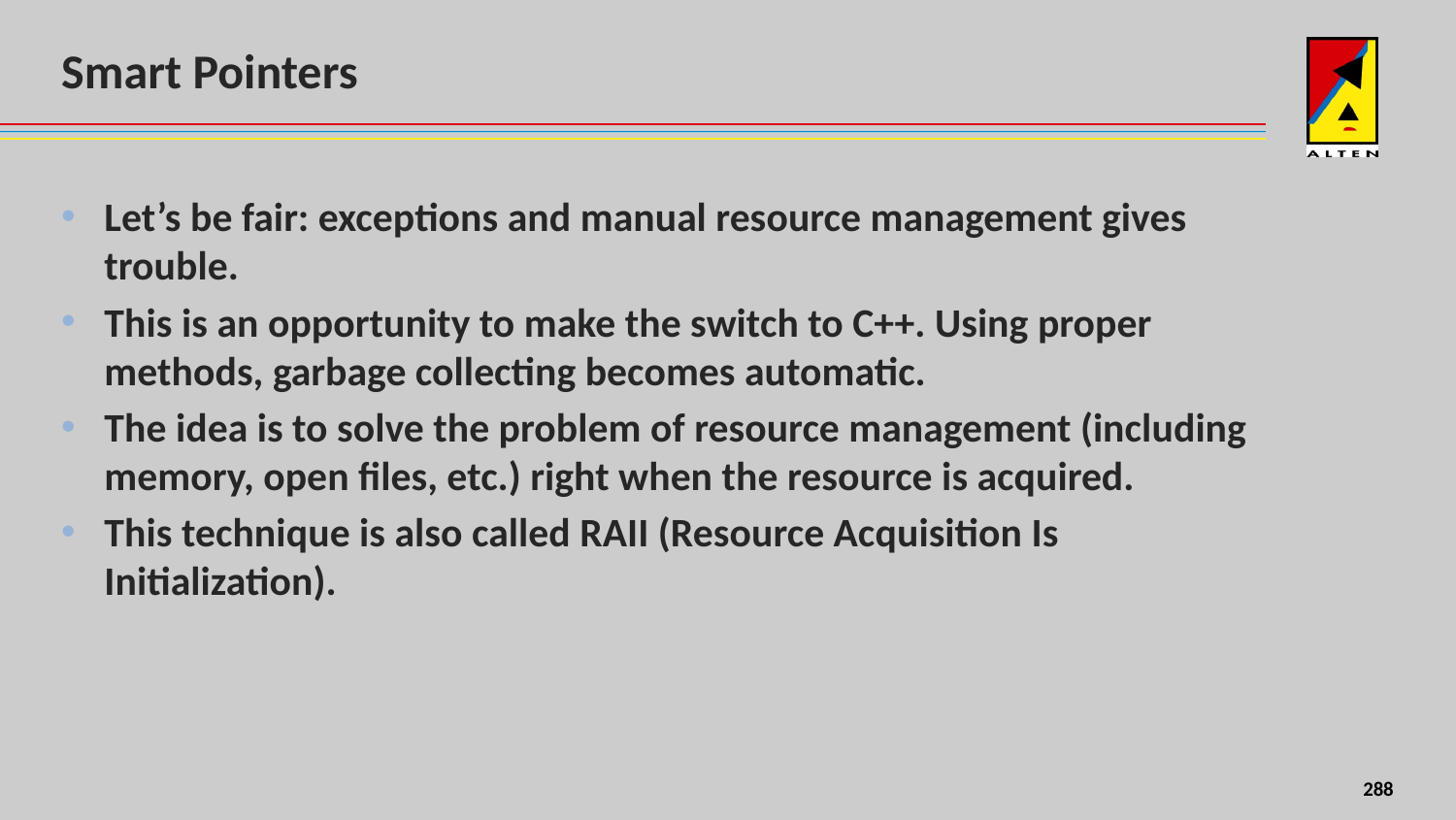

# Smart Pointers
Let’s be fair: exceptions and manual resource management gives trouble.
This is an opportunity to make the switch to C++. Using proper methods, garbage collecting becomes automatic.
The idea is to solve the problem of resource management (including memory, open files, etc.) right when the resource is acquired.
This technique is also called RAII (Resource Acquisition Is Initialization).
288